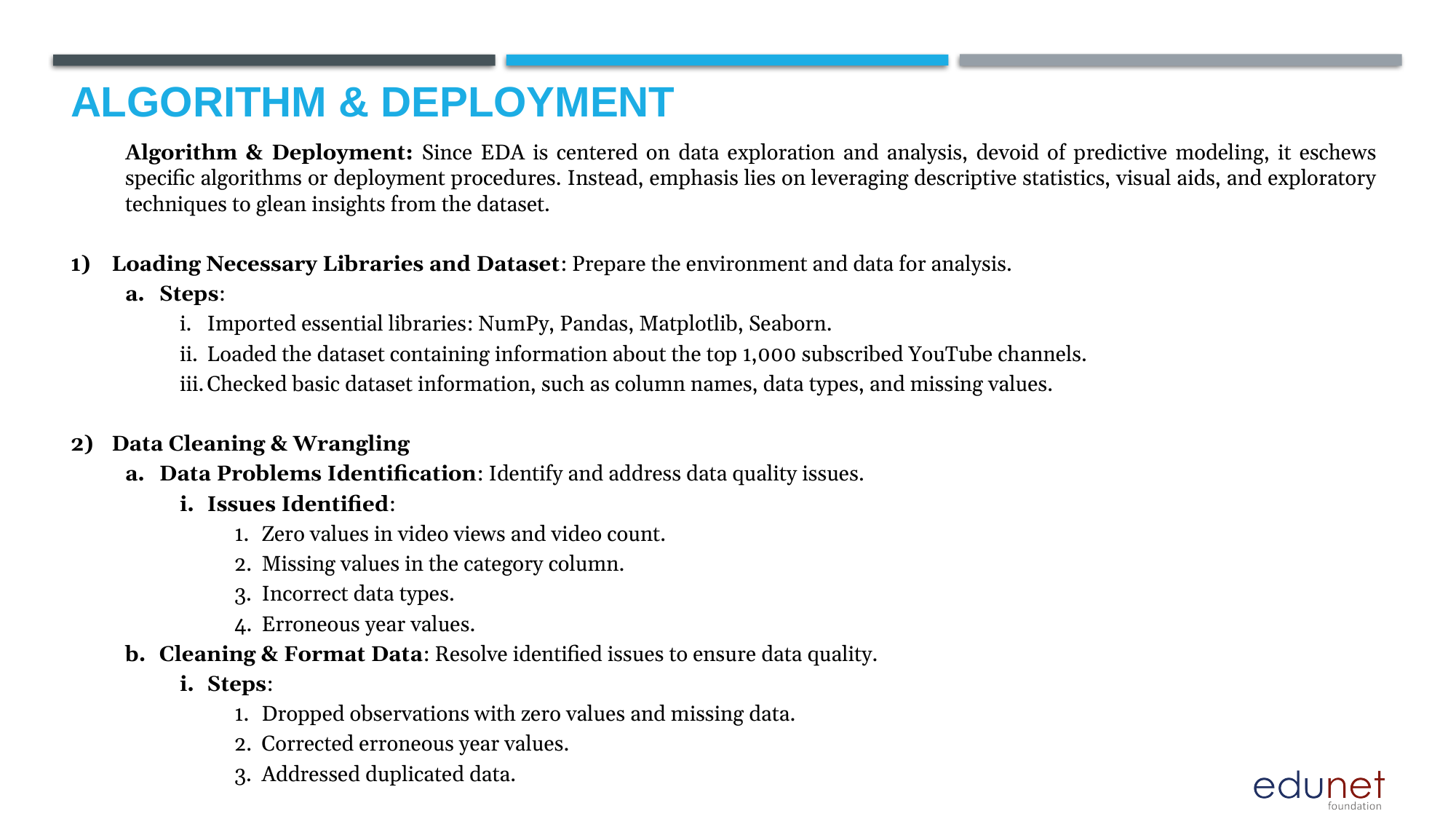

# Algorithm & Deployment
Algorithm & Deployment: Since EDA is centered on data exploration and analysis, devoid of predictive modeling, it eschews specific algorithms or deployment procedures. Instead, emphasis lies on leveraging descriptive statistics, visual aids, and exploratory techniques to glean insights from the dataset.

Loading Necessary Libraries and Dataset: Prepare the environment and data for analysis.
Steps:
Imported essential libraries: NumPy, Pandas, Matplotlib, Seaborn.
Loaded the dataset containing information about the top 1,000 subscribed YouTube channels.
Checked basic dataset information, such as column names, data types, and missing values.

Data Cleaning & Wrangling
Data Problems Identification: Identify and address data quality issues.
Issues Identified:
Zero values in video views and video count.
Missing values in the category column.
Incorrect data types.
Erroneous year values.
Cleaning & Format Data: Resolve identified issues to ensure data quality.
Steps:
Dropped observations with zero values and missing data.
Corrected erroneous year values.
Addressed duplicated data.